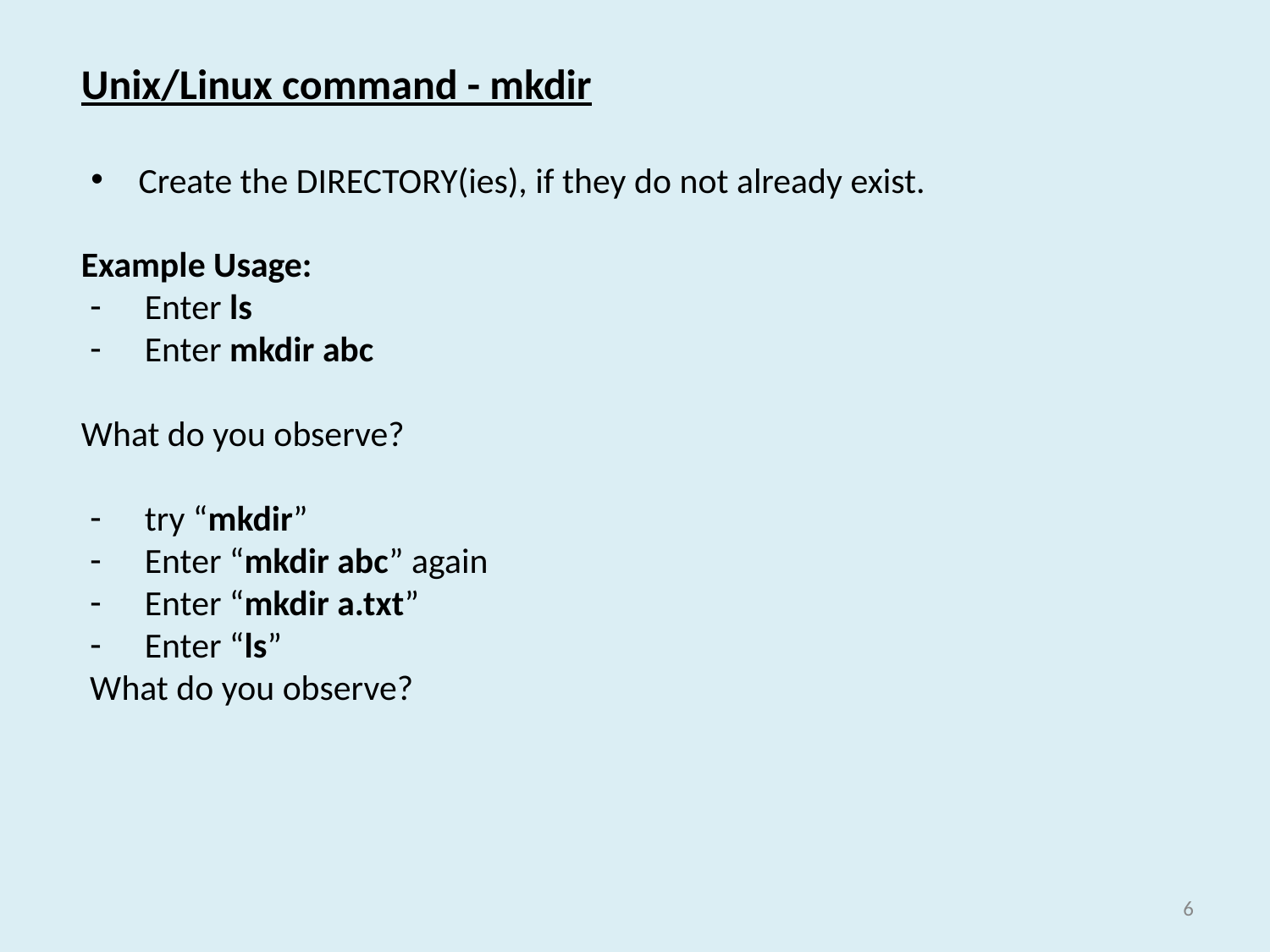

Unix/Linux command - mkdir
Create the DIRECTORY(ies), if they do not already exist.
Example Usage:
Enter ls
Enter mkdir abc

What do you observe?

try “mkdir”
Enter “mkdir abc” again
Enter “mkdir a.txt”
Enter “ls”
What do you observe?

6